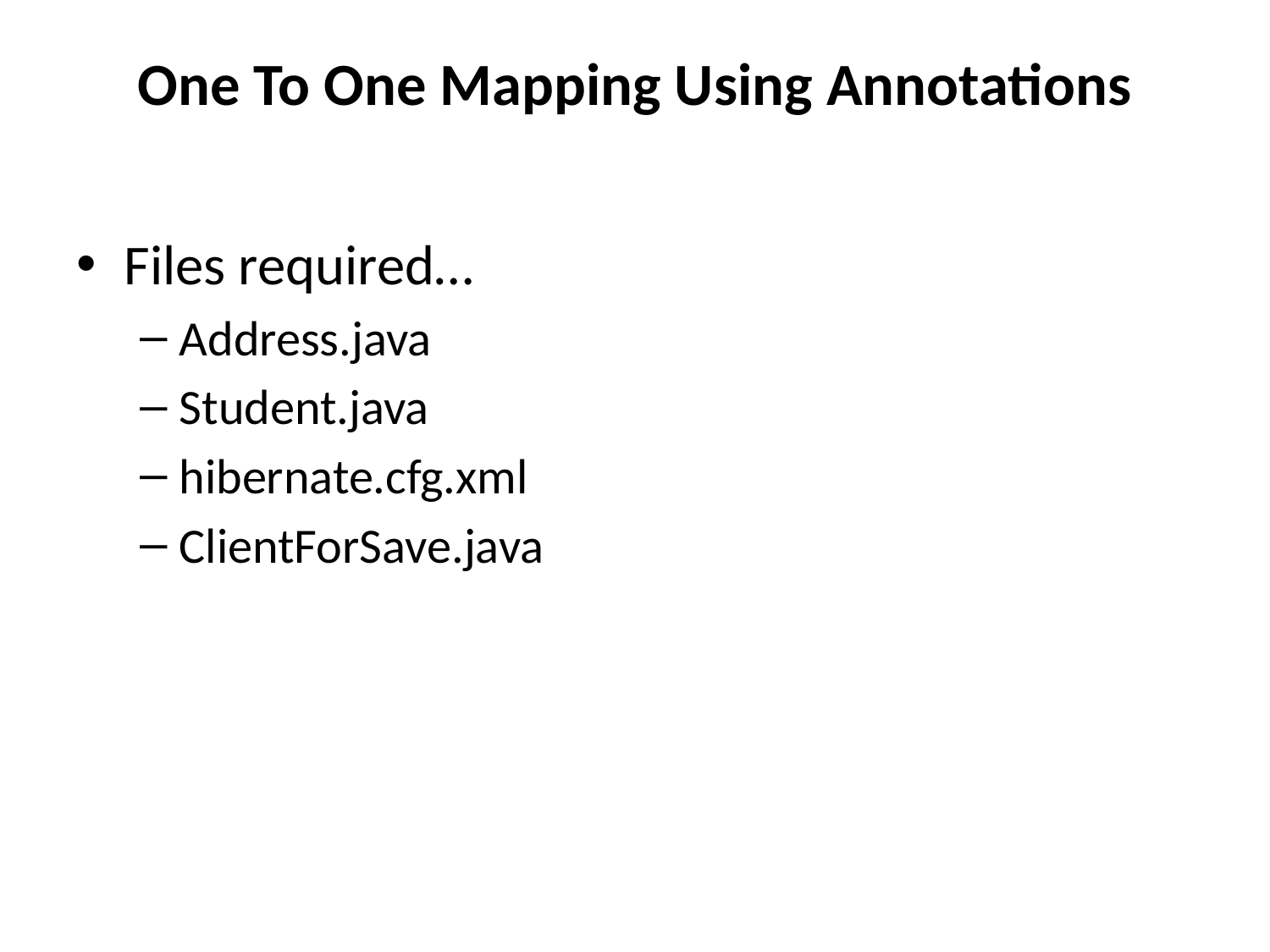

# One To One Mapping Using Annotations
Files required…
Address.java
Student.java
hibernate.cfg.xml
ClientForSave.java